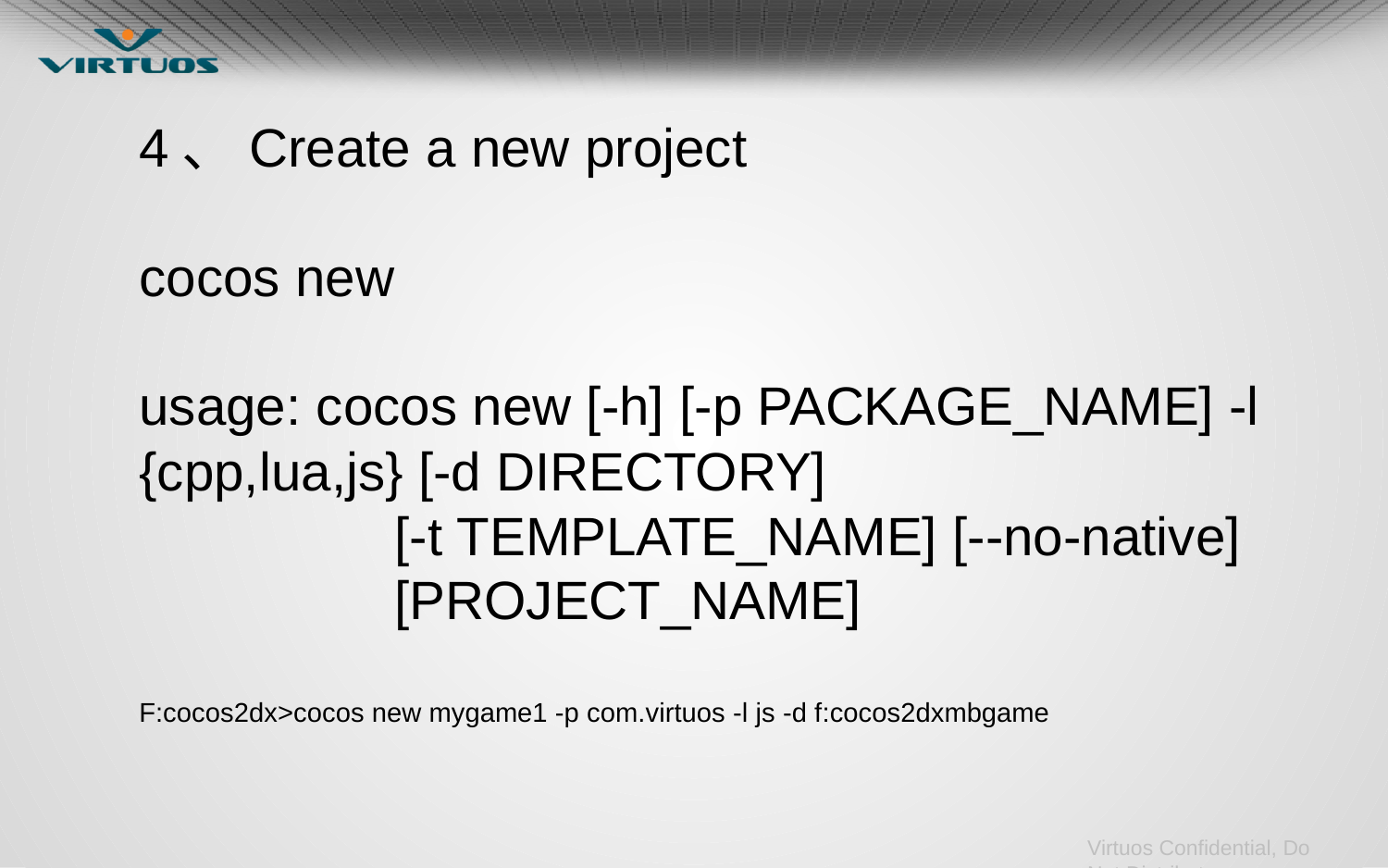

#
4、Create a new project

cocos new

usage: cocos new [-h] [-p PACKAGE_NAME] -l {cpp,lua,js} [-d DIRECTORY]
                 [-t TEMPLATE_NAME] [--no-native]
                 [PROJECT_NAME]

F:cocos2dx>cocos new mygame1 -p com.virtuos -l js -d f:cocos2dxmbgame